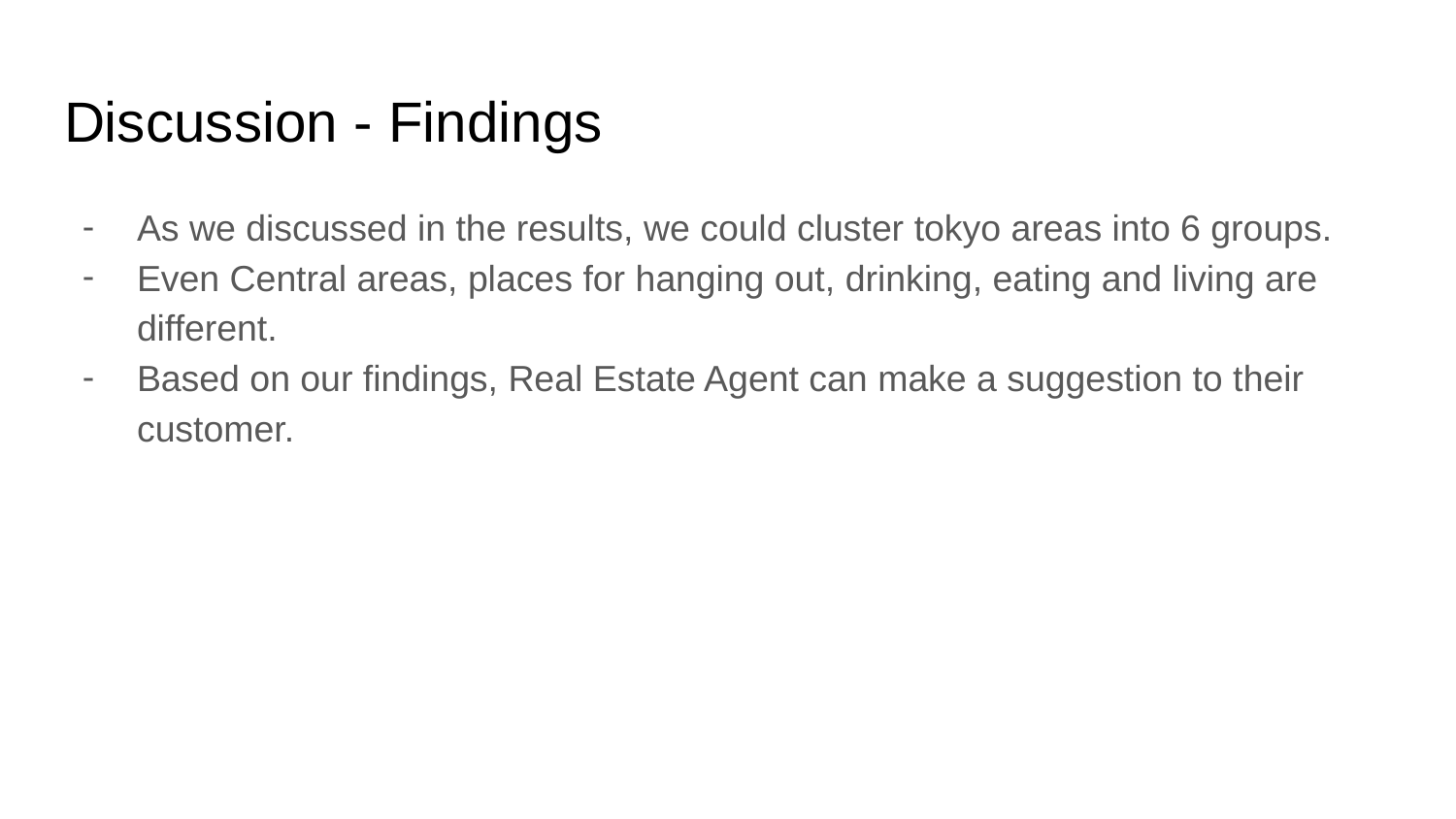

# Discussion - Findings
As we discussed in the results, we could cluster tokyo areas into 6 groups.
Even Central areas, places for hanging out, drinking, eating and living are different.
Based on our findings, Real Estate Agent can make a suggestion to their customer.